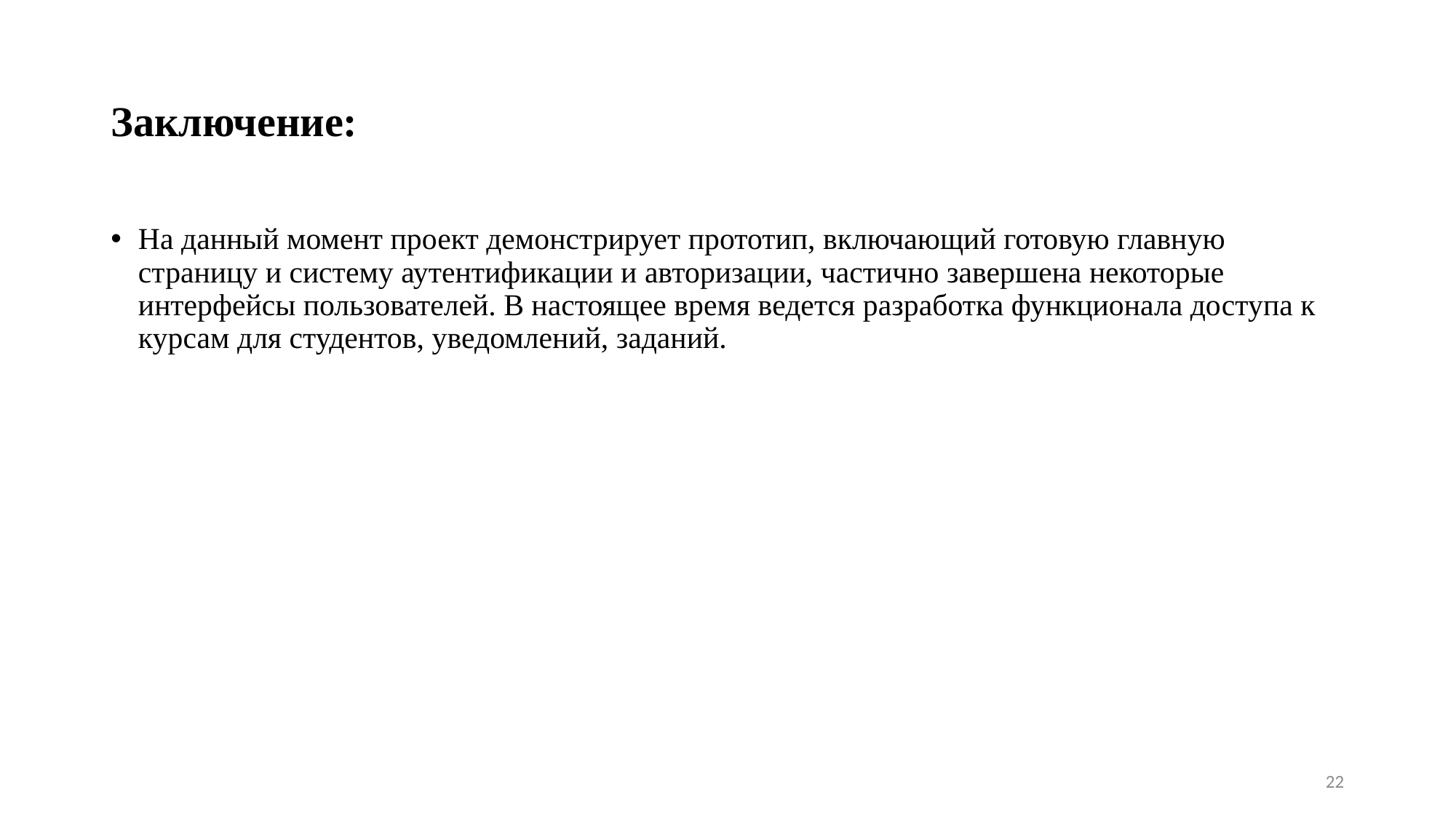

# Заключение:
На данный момент проект демонстрирует прототип, включающий готовую главную страницу и систему аутентификации и авторизации, частично завершена некоторые интерфейсы пользователей. В настоящее время ведется разработка функционала доступа к курсам для студентов, уведомлений, заданий.
22